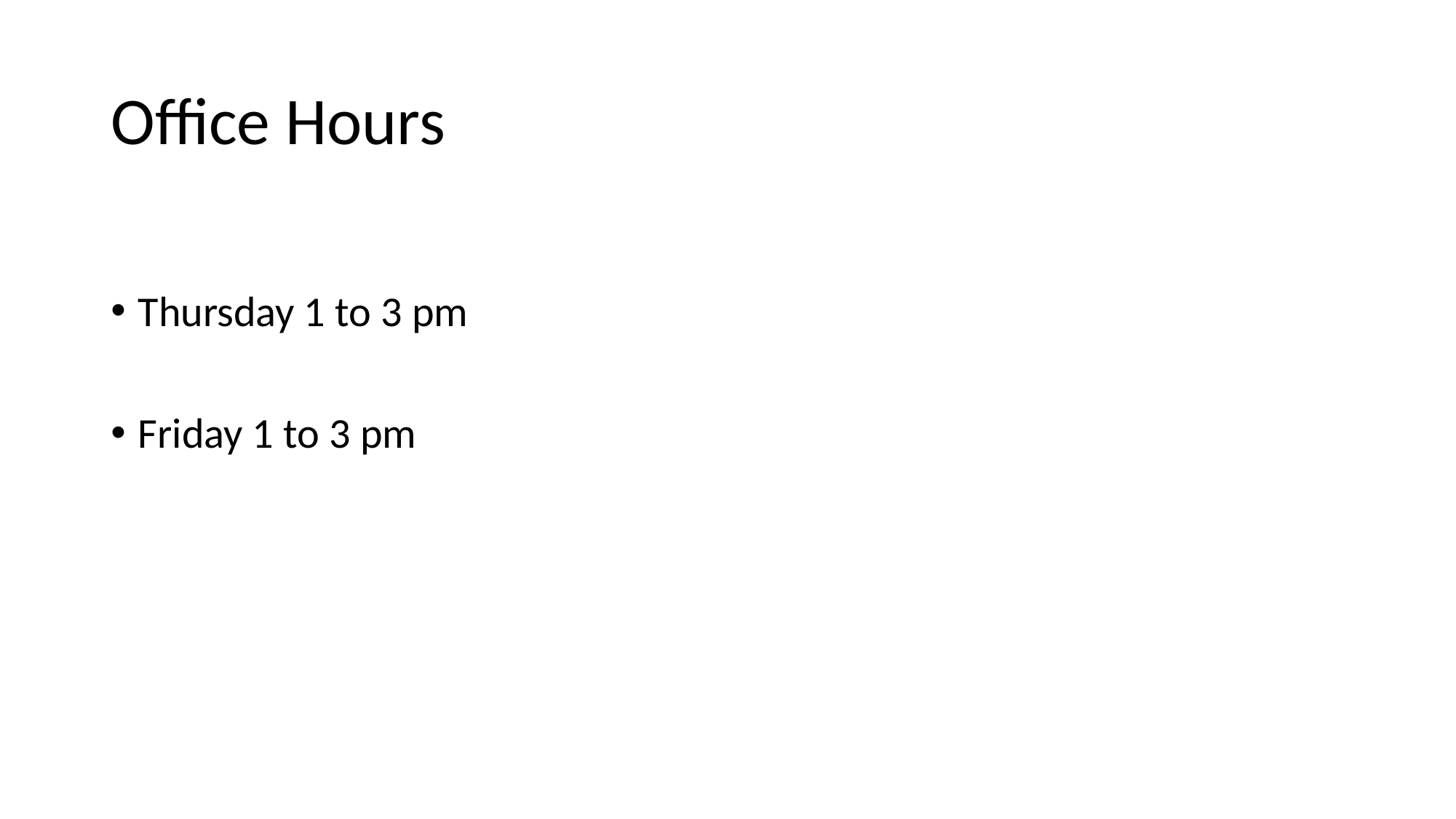

# Office Hours

Thursday 1 to 3 pm

Friday 1 to 3 pm